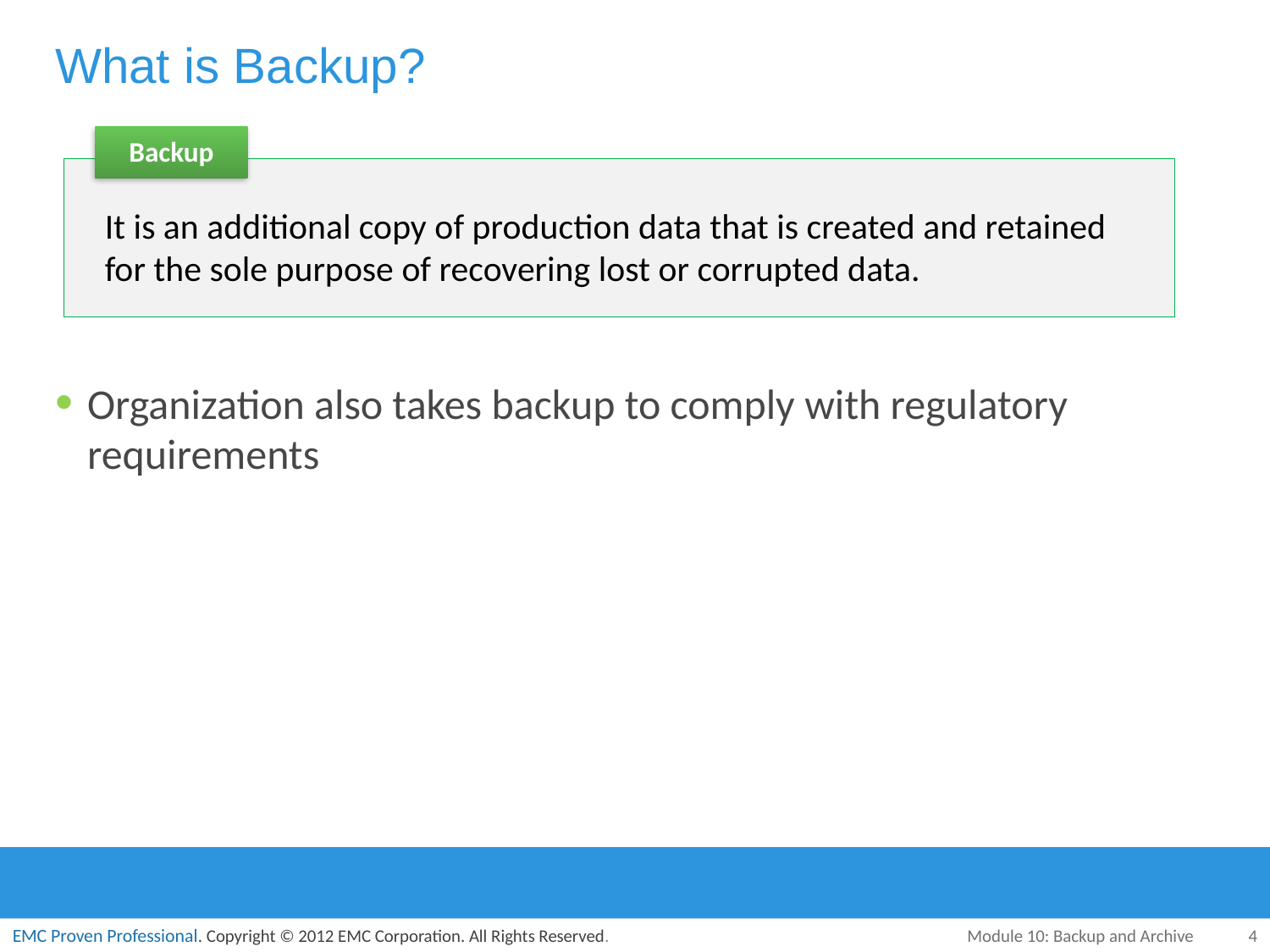

# What is Backup?
Backup

It is an additional copy of production data that is created and retained for the sole purpose of recovering lost or corrupted data.

Organization also takes backup to comply with regulatory requirements

Module 10: Backup and Archive
4